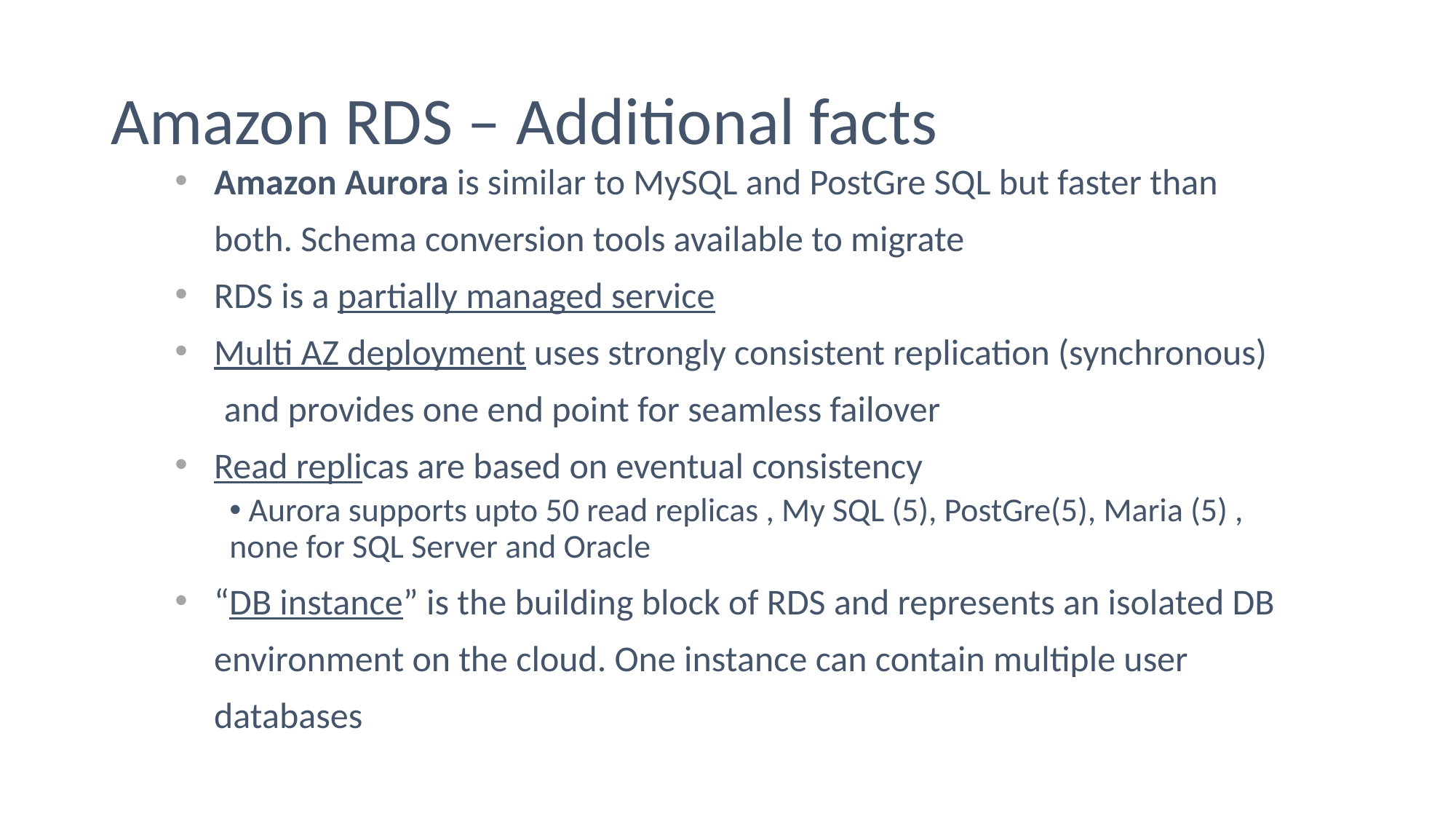

# Amazon RDS – Additional facts
Amazon Aurora is similar to MySQL and PostGre SQL but faster than both. Schema conversion tools available to migrate
RDS is a partially managed service
Multi AZ deployment uses strongly consistent replication (synchronous)
      and provides one end point for seamless failover
Read replicas are based on eventual consistency
 Aurora supports upto 50 read replicas , My SQL (5), PostGre(5), Maria (5) , none for SQL Server and Oracle
“DB instance” is the building block of RDS and represents an isolated DB environment on the cloud. One instance can contain multiple user databases